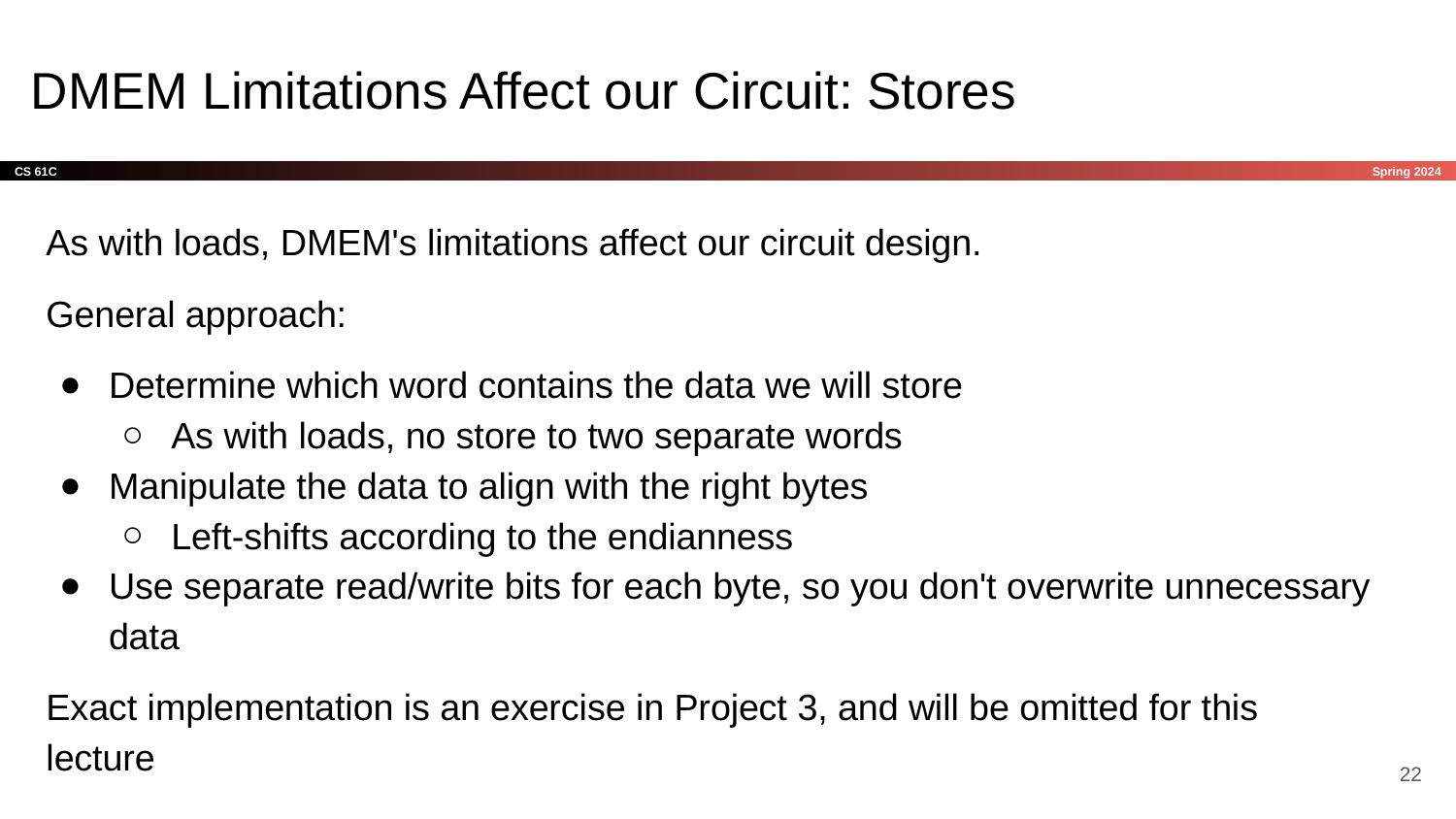

# DMEM Limitations Affect our Circuit: Stores
As with loads, DMEM's limitations affect our circuit design.
General approach:
Determine which word contains the data we will store
As with loads, no store to two separate words
Manipulate the data to align with the right bytes
Left-shifts according to the endianness
Use separate read/write bits for each byte, so you don't overwrite unnecessary data
Exact implementation is an exercise in Project 3, and will be omitted for this lecture
22